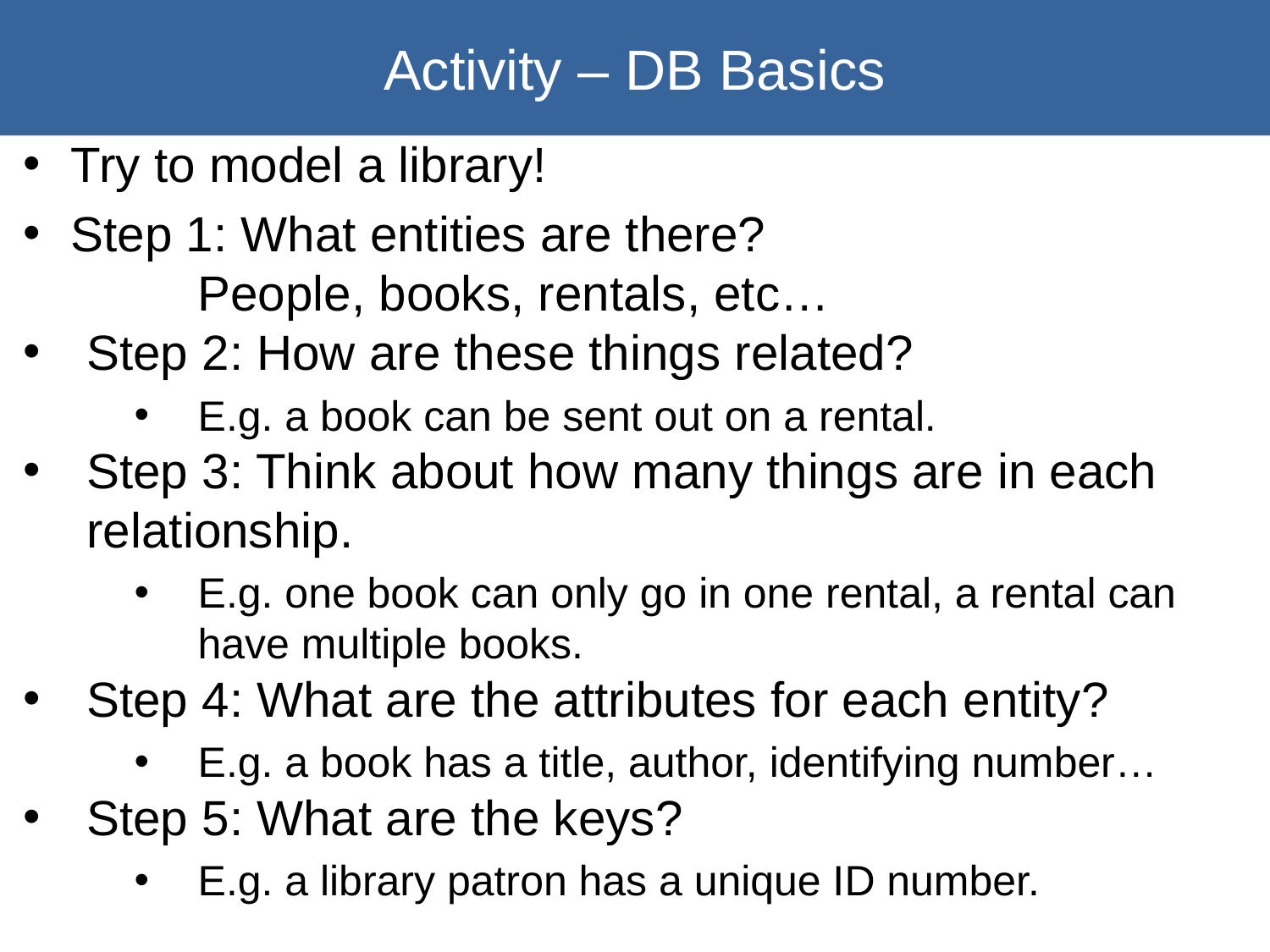

# Activity – DB Basics
Try to model a library!
Step 1: What entities are there?
		People, books, rentals, etc…
Step 2: How are these things related?
E.g. a book can be sent out on a rental.
Step 3: Think about how many things are in each relationship.
E.g. one book can only go in one rental, a rental can have multiple books.
Step 4: What are the attributes for each entity?
E.g. a book has a title, author, identifying number…
Step 5: What are the keys?
E.g. a library patron has a unique ID number.